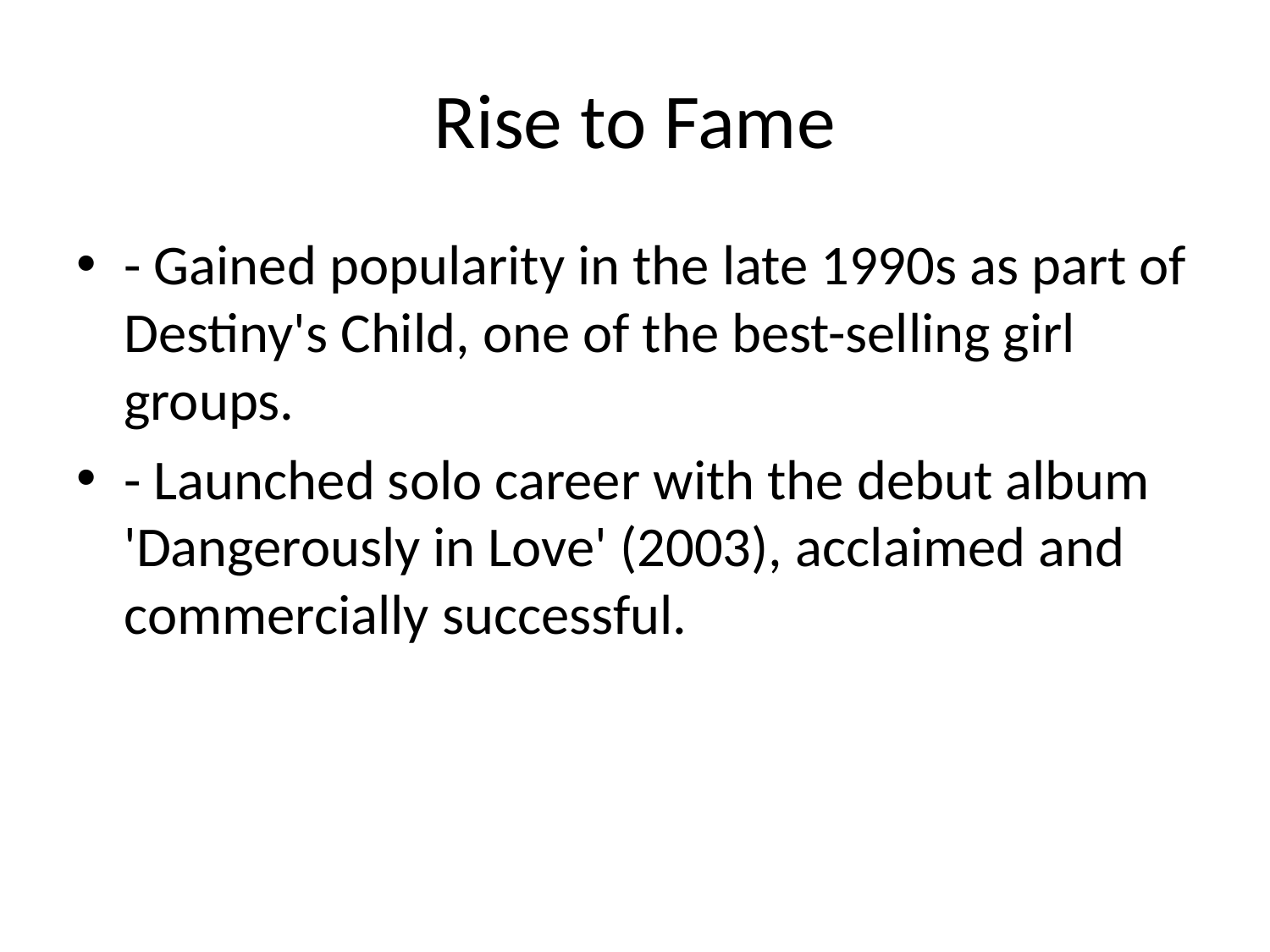

# Rise to Fame
- Gained popularity in the late 1990s as part of Destiny's Child, one of the best-selling girl groups.
- Launched solo career with the debut album 'Dangerously in Love' (2003), acclaimed and commercially successful.